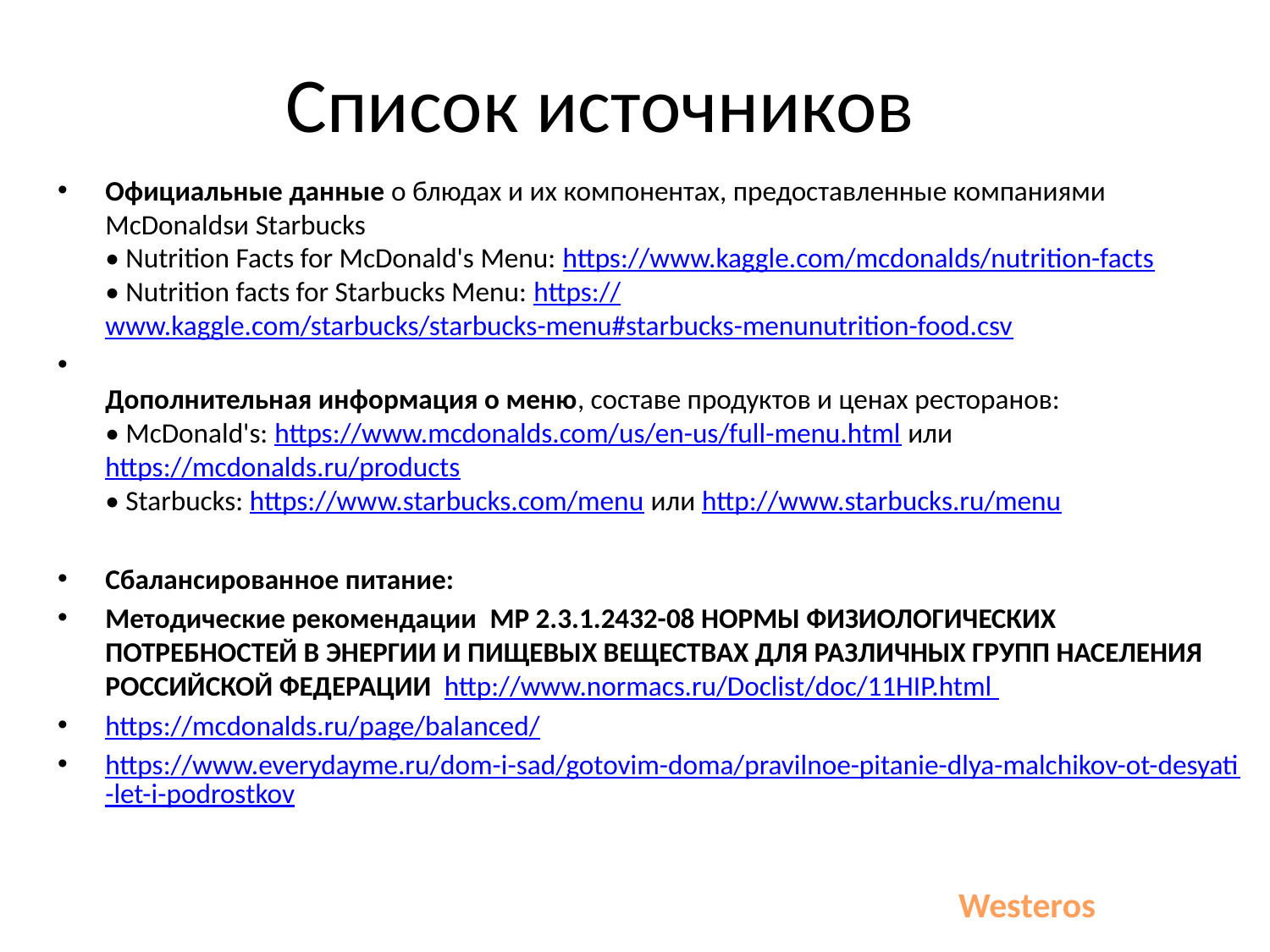

# Список источников
Официальные данные о блюдах и их компонентах, предоставленные компаниями McDonaldsи Starbucks
• Nutrition Facts for McDonald's Menu: https://www.kaggle.com/mcdonalds/nutrition-facts
• Nutrition facts for Starbucks Menu: https://www.kaggle.com/starbucks/starbucks-menu#starbucks-menunutrition-food.csv
Дополнительная информация о меню, составе продуктов и ценах ресторанов:
• McDonald's: https://www.mcdonalds.com/us/en-us/full-menu.html или https://mcdonalds.ru/products
• Starbucks: https://www.starbucks.com/menu или http://www.starbucks.ru/menu

Сбалансированное питание:
Методические рекомендации  МР 2.3.1.2432-08 НОРМЫ ФИЗИОЛОГИЧЕСКИХ ПОТРЕБНОСТЕЙ В ЭНЕРГИИ И ПИЩЕВЫХ ВЕЩЕСТВАХ ДЛЯ РАЗЛИЧНЫХ ГРУПП НАСЕЛЕНИЯ РОССИЙСКОЙ ФЕДЕРАЦИИ  http://www.normacs.ru/Doclist/doc/11HIP.html
https://mcdonalds.ru/page/balanced/
https://www.everydayme.ru/dom-i-sad/gotovim-doma/pravilnoe-pitanie-dlya-malchikov-ot-desyati-let-i-podrostkov